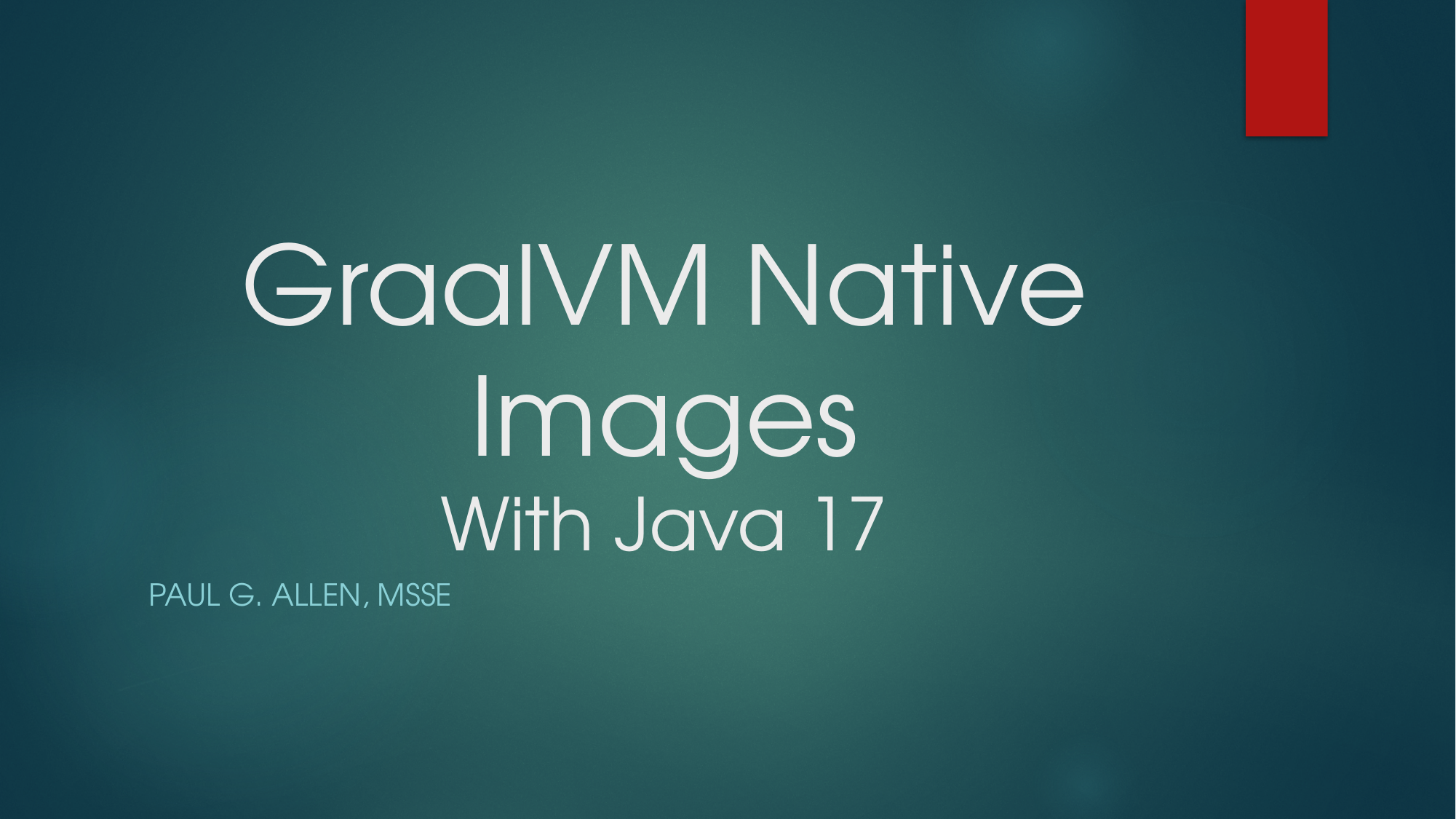

# GraalVM Native Images With Java 17
Paul G. Allen, MSSE